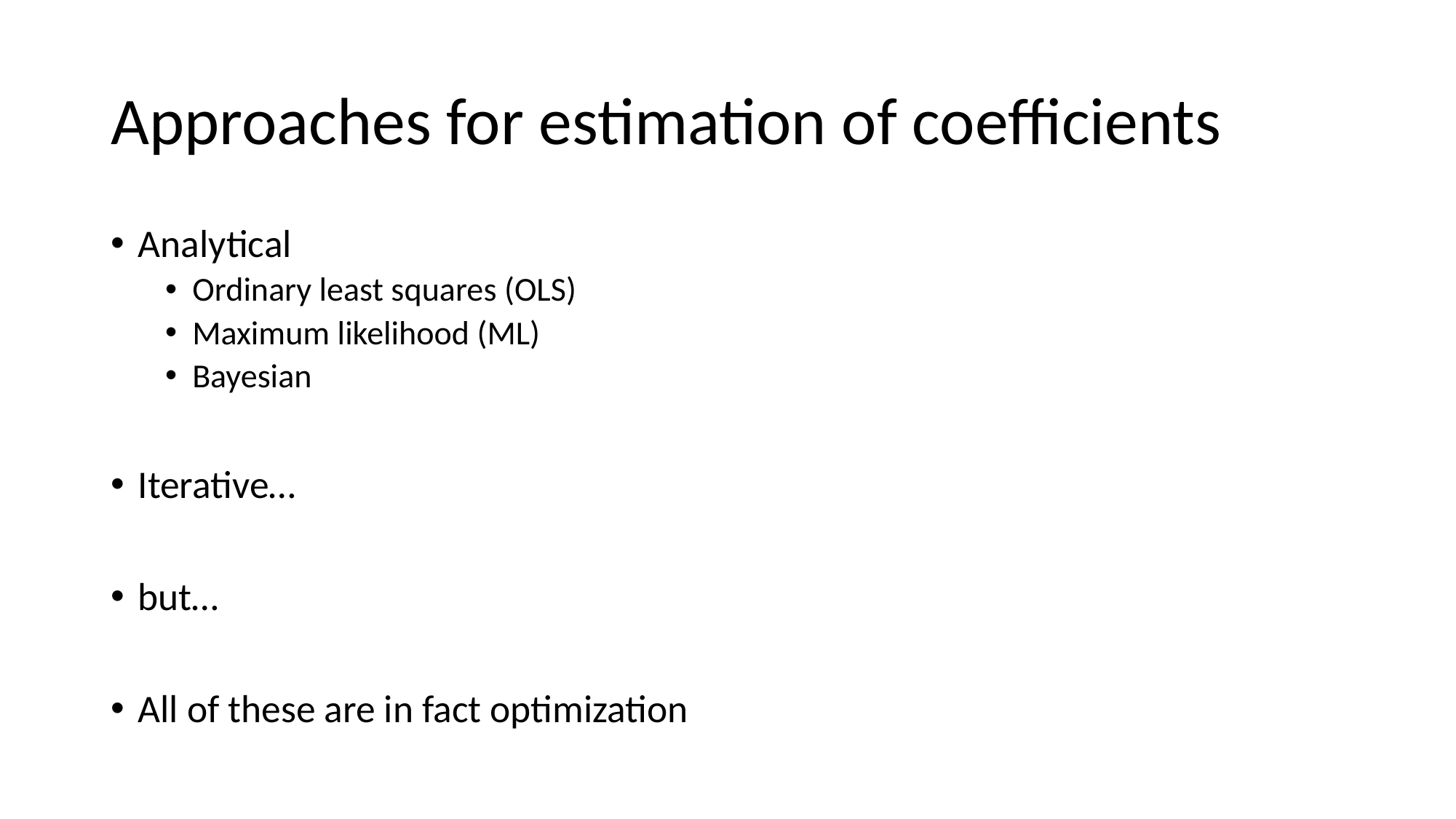

# Approaches for estimation of coefficients
Analytical
Ordinary least squares (OLS)
Maximum likelihood (ML)
Bayesian

Iterative…

but…

All of these are in fact optimization